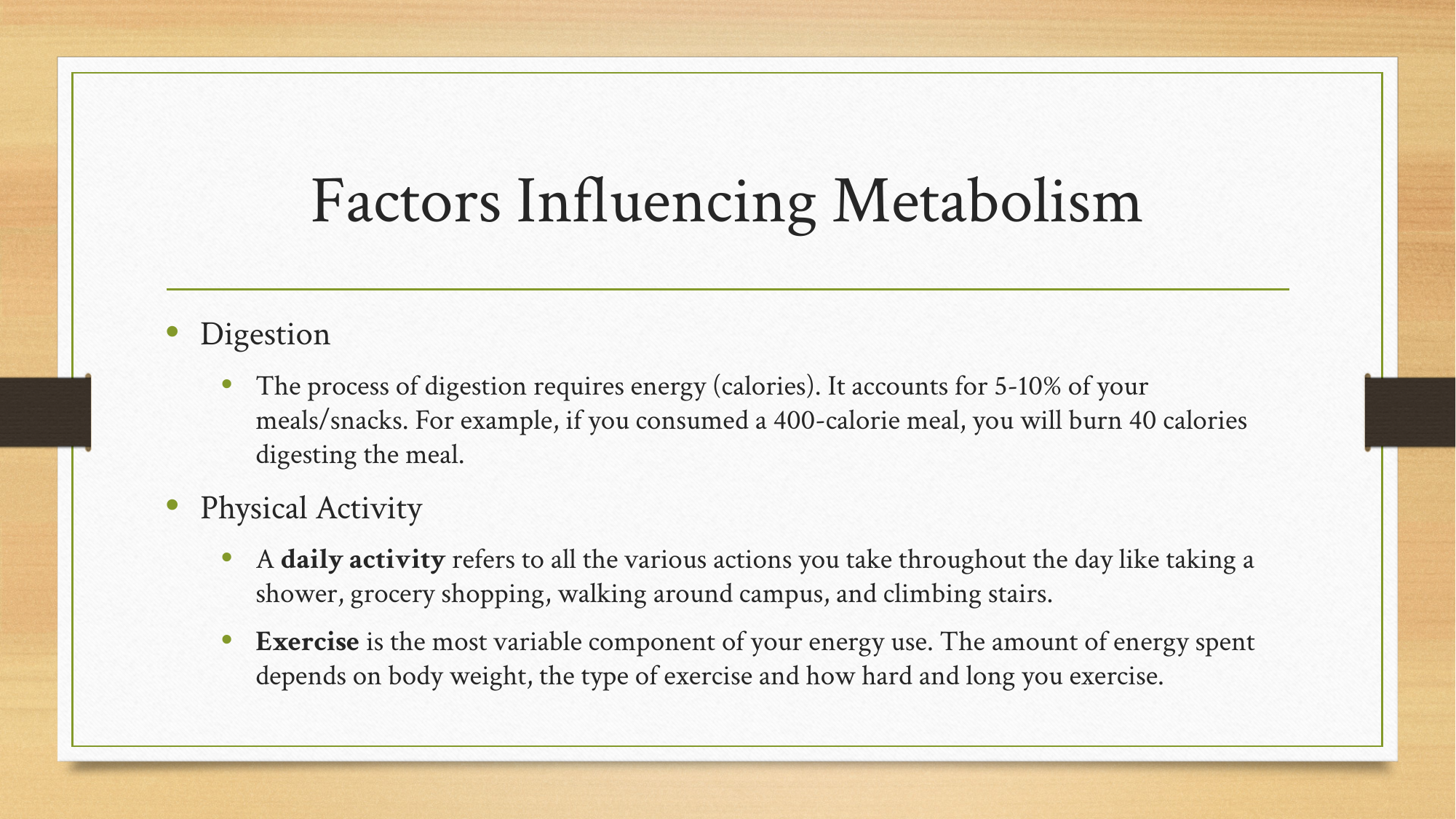

# Factors Influencing Metabolism
Digestion
The process of digestion requires energy (calories). It accounts for 5-10% of your meals/snacks. For example, if you consumed a 400-calorie meal, you will burn 40 calories digesting the meal.
Physical Activity
A daily activity refers to all the various actions you take throughout the day like taking a shower, grocery shopping, walking around campus, and climbing stairs.
Exercise is the most variable component of your energy use. The amount of energy spent depends on body weight, the type of exercise and how hard and long you exercise.